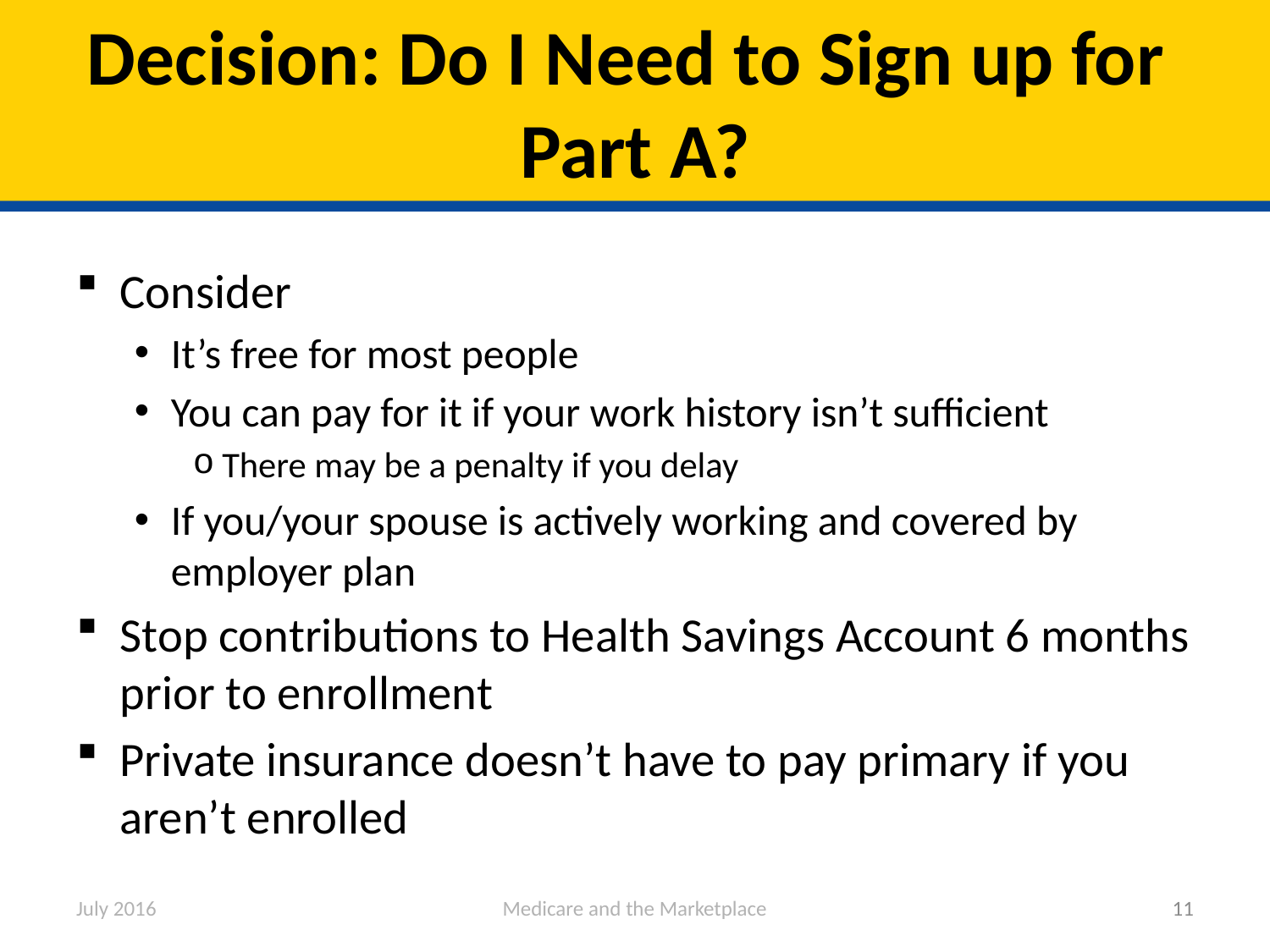

# Decision: Do I Need to Sign up for Part A?
Consider
It’s free for most people
You can pay for it if your work history isn’t sufficient
There may be a penalty if you delay
If you/your spouse is actively working and covered by employer plan
Stop contributions to Health Savings Account 6 months prior to enrollment
Private insurance doesn’t have to pay primary if you aren’t enrolled

July 2016
Medicare and the Marketplace
11